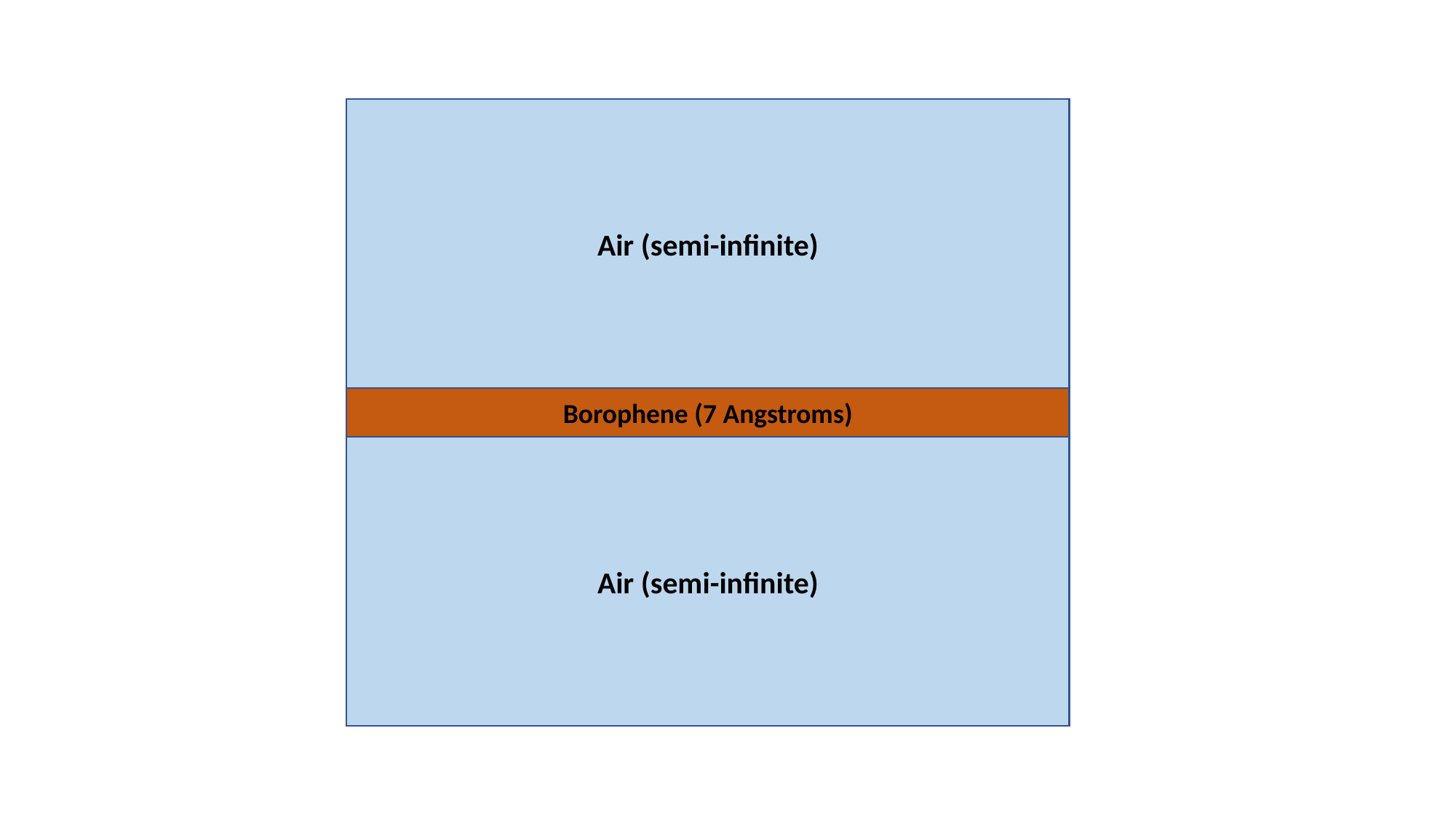

Air (semi-infinite)
Borophene (7 Angstroms)
Air (semi-infinite)